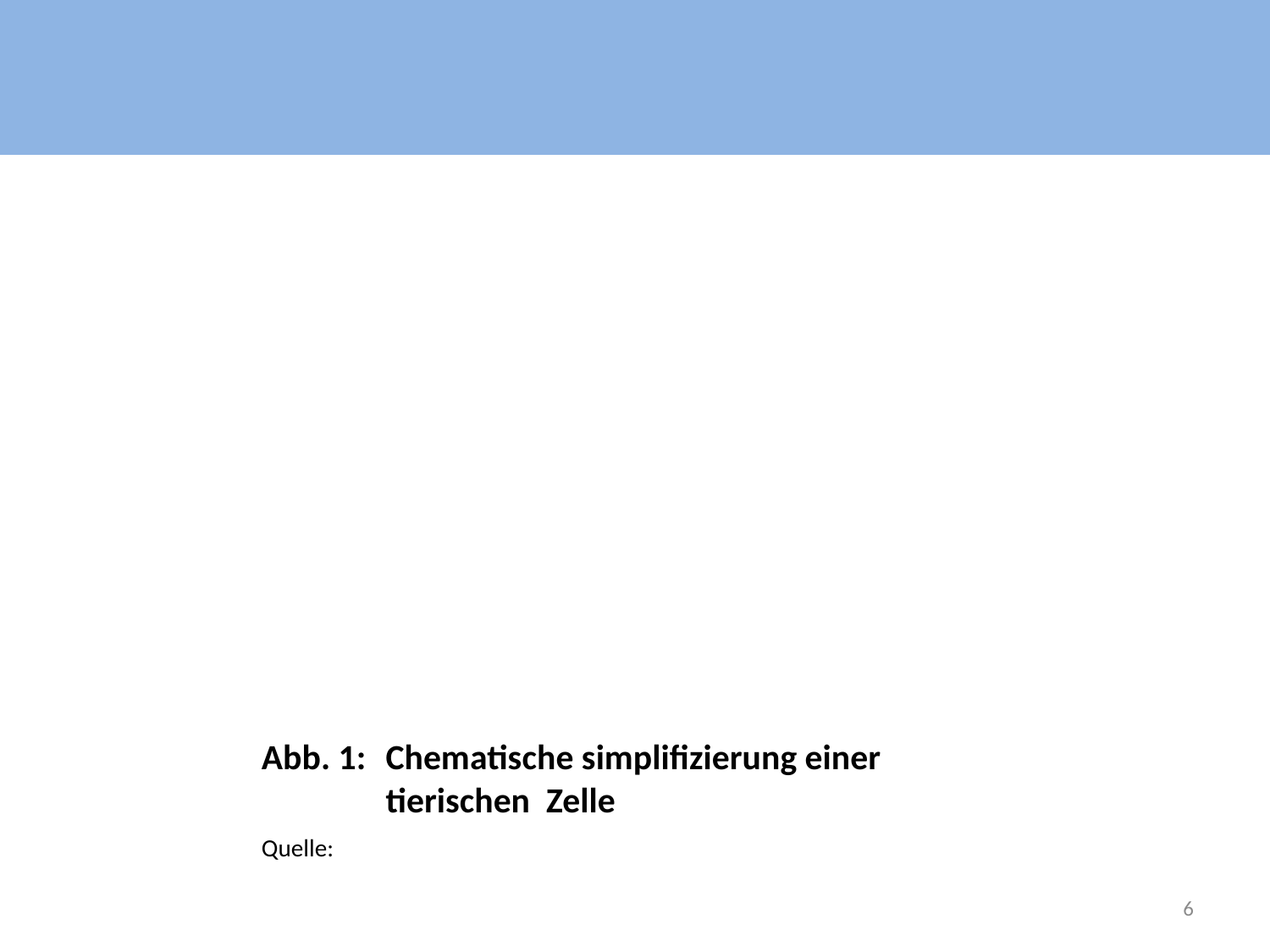

# Abb. 1: 	Chematische simplifizierung einer tierischen  Zelle
Quelle:
6